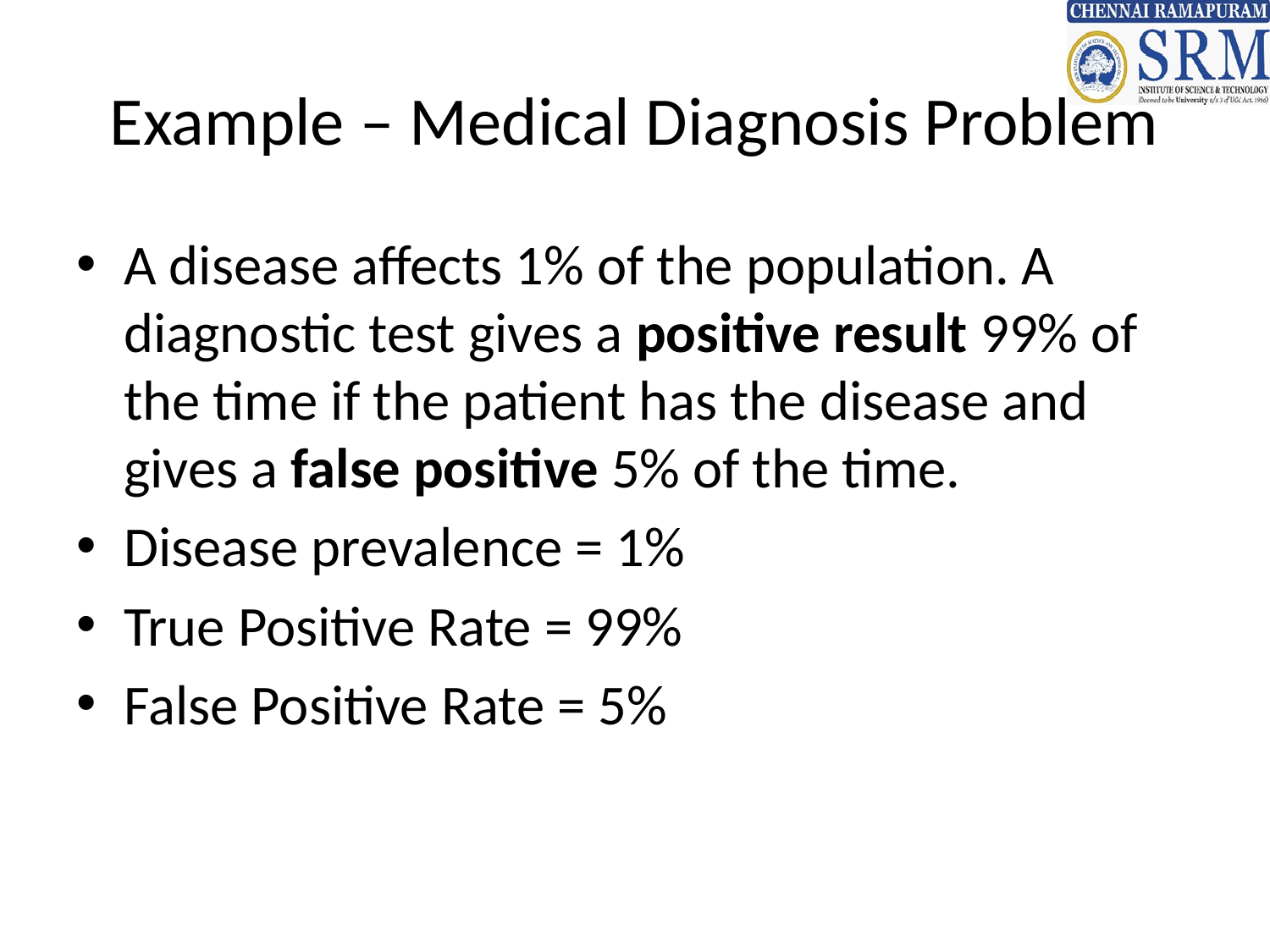

# Example – Medical Diagnosis Problem
A disease affects 1% of the population. A diagnostic test gives a positive result 99% of the time if the patient has the disease and gives a false positive 5% of the time.
Disease prevalence = 1%
True Positive Rate = 99%
False Positive Rate = 5%